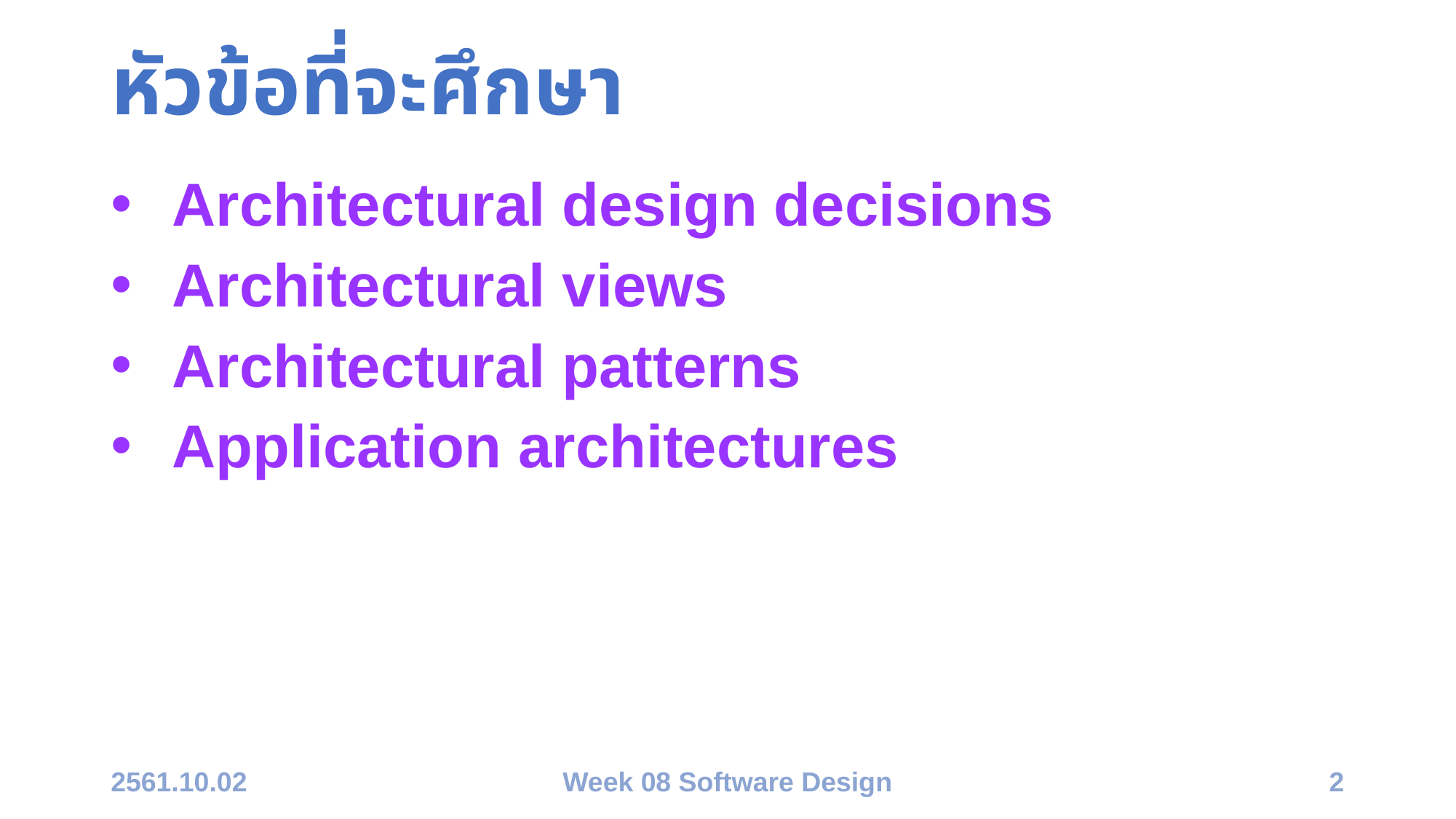

# หัวข้อที่จะศึกษา
Architectural design decisions
Architectural views
Architectural patterns
Application architectures
2561.10.02
Week 08 Software Design
2